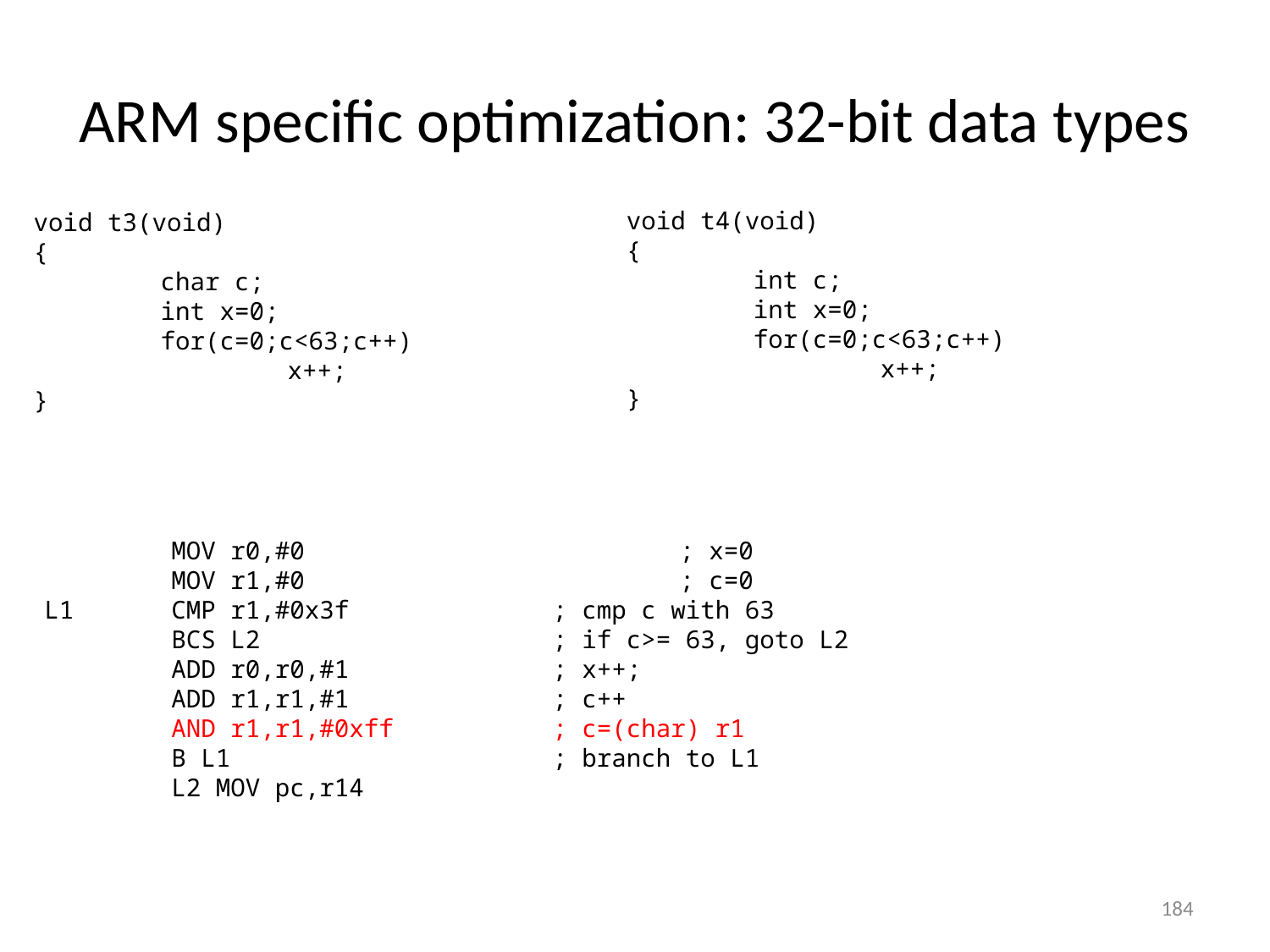

# ARM specific optimization: 32-bit data types

void t4(void)
{
	int c;
	int x=0;
	for(c=0;c<63;c++)
		x++;
}
void t3(void)
{
	char c;
	int x=0;
	for(c=0;c<63;c++)
		x++;
}
	MOV r0,#0			; x=0
	MOV r1,#0			; c=0
L1 	CMP r1,#0x3f		; cmp c with 63
	BCS L2			; if c>= 63, goto L2
	ADD r0,r0,#1		; x++;
	ADD r1,r1,#1		; c++
	AND r1,r1,#0xff		; c=(char) r1
	B L1			; branch to L1
	L2 MOV pc,r14
184